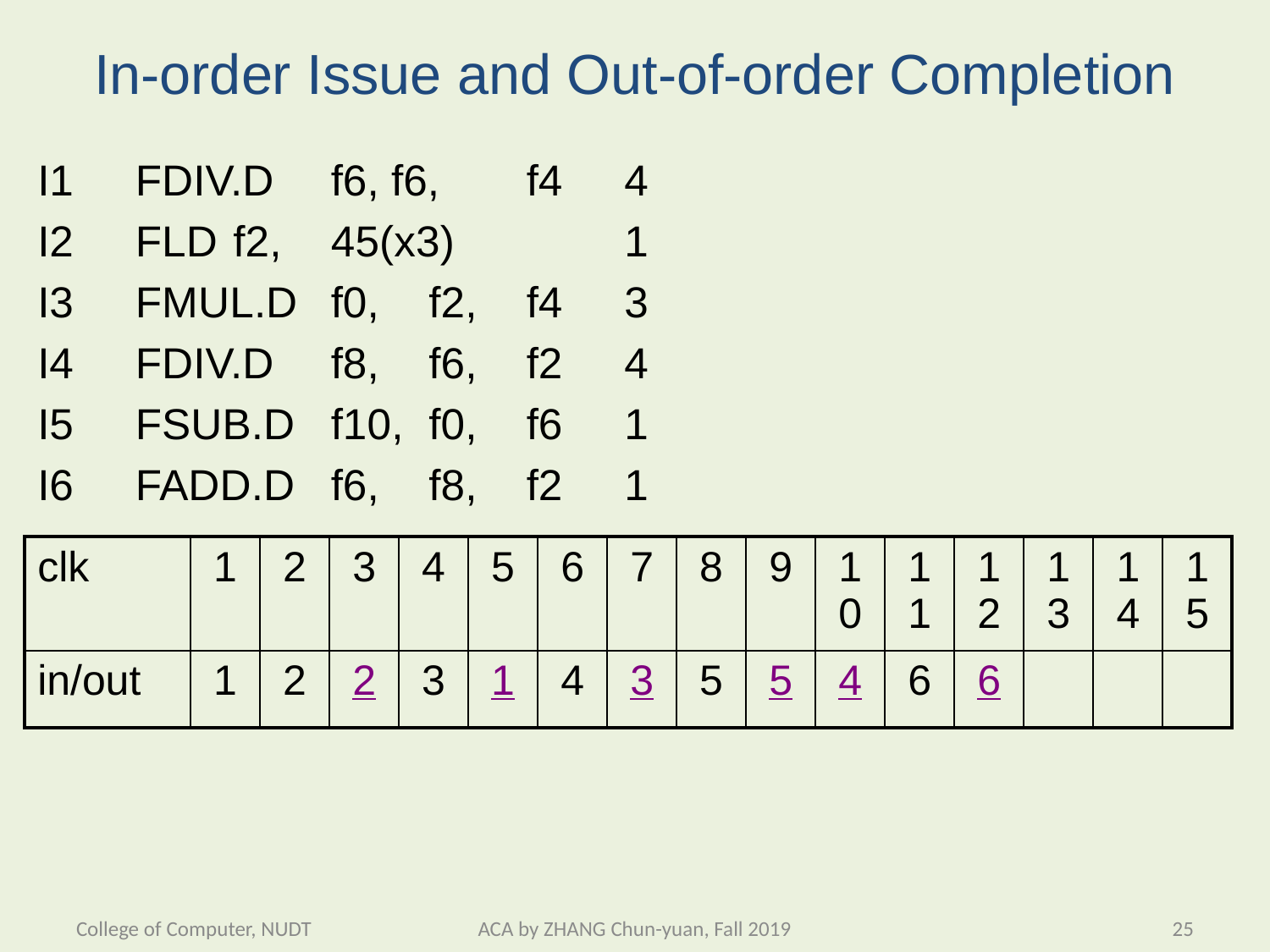

# In-order Issue and Out-of-order Completion
I1 	FDIV.D		f6, f6,	f4			4
I2 	FLD			f2,	45(x3)		1
I3 	FMUL.D		f0,	f2,	f4			3
I4 	FDIV.D		f8,	f6,	f2			4
I5	FSUB.D		f10,	f0,	f6		1
I6 	FADD.D		f6,	f8,	f2			1
| clk | 1 | 2 | 3 | 4 | 5 | 6 | 7 | 8 | 9 | 10 | 11 | 12 | 13 | 14 | 15 |
| --- | --- | --- | --- | --- | --- | --- | --- | --- | --- | --- | --- | --- | --- | --- | --- |
| in/out | 1 | 2 | 2 | 3 | 1 | 4 | 3 | 5 | 5 | 4 | 6 | 6 |  |  |  |
College of Computer, NUDT
ACA by ZHANG Chun-yuan, Fall 2019
25